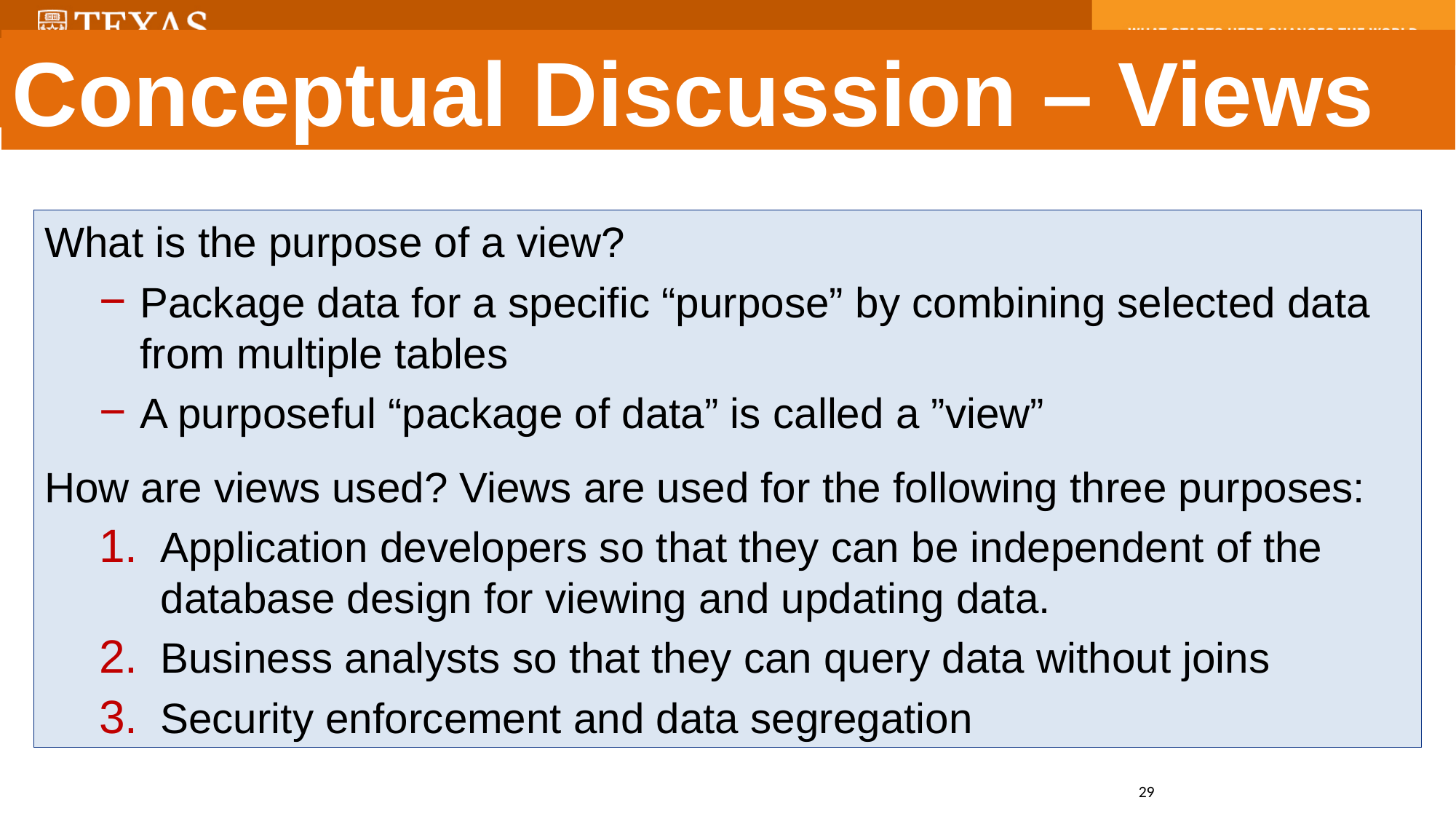

Conceptual Discussion – Views

What is the purpose of a view?
Package data for a specific “purpose” by combining selected data from multiple tables
A purposeful “package of data” is called a ”view”
How are views used? Views are used for the following three purposes:
Application developers so that they can be independent of the database design for viewing and updating data.
Business analysts so that they can query data without joins
Security enforcement and data segregation
29